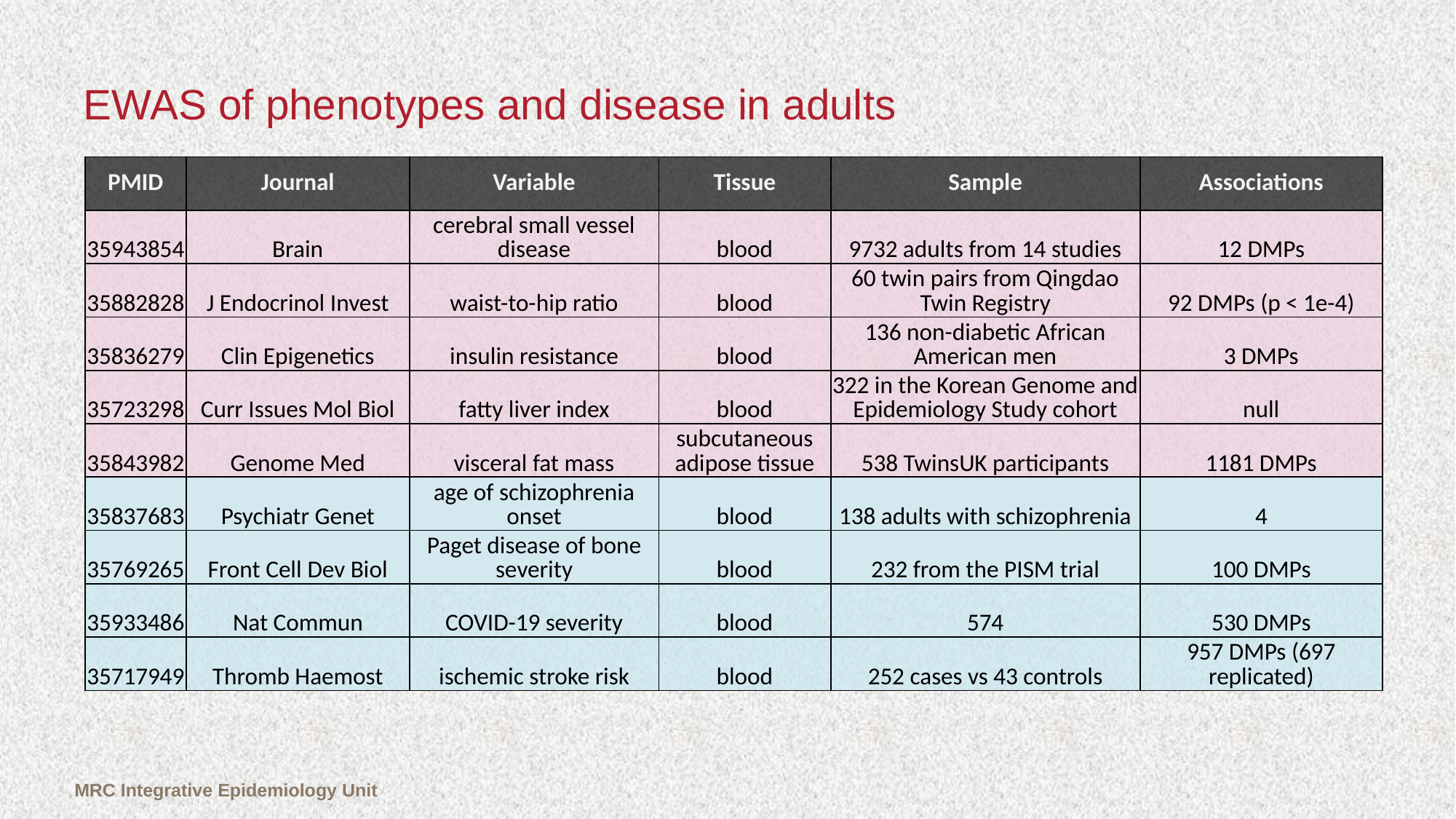

# EWAS of phenotypes and disease in adults
| PMID | Journal | Variable | Tissue | Sample | Associations |
| --- | --- | --- | --- | --- | --- |
| 35943854 | Brain | cerebral small vessel disease | blood | 9732 adults from 14 studies | 12 DMPs |
| 35882828 | J Endocrinol Invest | waist-to-hip ratio | blood | 60 twin pairs from Qingdao Twin Registry | 92 DMPs (p < 1e-4) |
| 35836279 | Clin Epigenetics | insulin resistance | blood | 136 non-diabetic African American men | 3 DMPs |
| 35723298 | Curr Issues Mol Biol | fatty liver index | blood | 322 in the Korean Genome and Epidemiology Study cohort | null |
| 35843982 | Genome Med | visceral fat mass | subcutaneous adipose tissue | 538 TwinsUK participants | 1181 DMPs |
| 35837683 | Psychiatr Genet | age of schizophrenia onset | blood | 138 adults with schizophrenia | 4 |
| 35769265 | Front Cell Dev Biol | Paget disease of bone severity | blood | 232 from the PISM trial | 100 DMPs |
| 35933486 | Nat Commun | COVID-19 severity | blood | 574 | 530 DMPs |
| 35717949 | Thromb Haemost | ischemic stroke risk | blood | 252 cases vs 43 controls | 957 DMPs (697 replicated) |